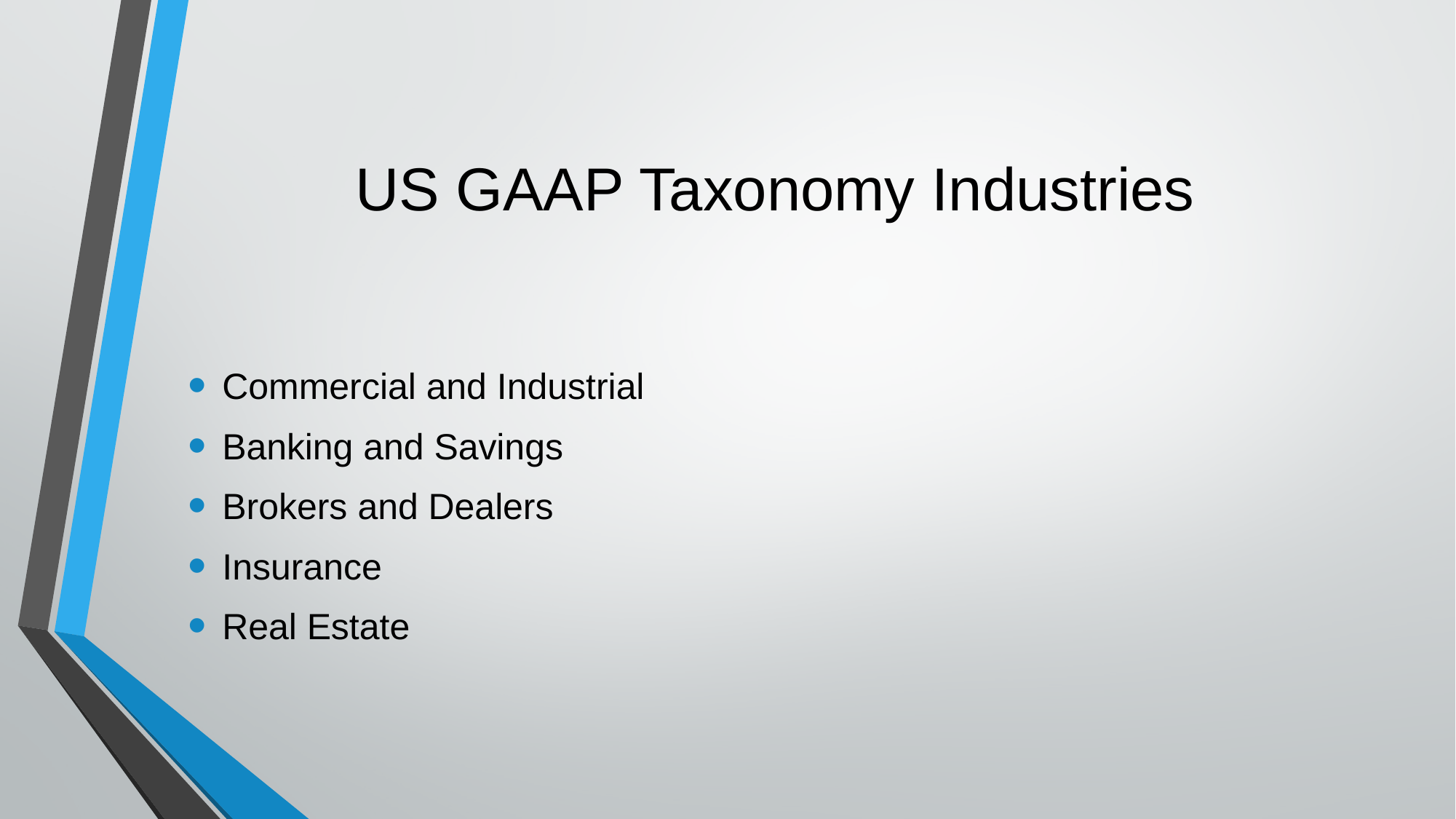

# US GAAP Taxonomy Industries
Commercial and Industrial
Banking and Savings
Brokers and Dealers
Insurance
Real Estate